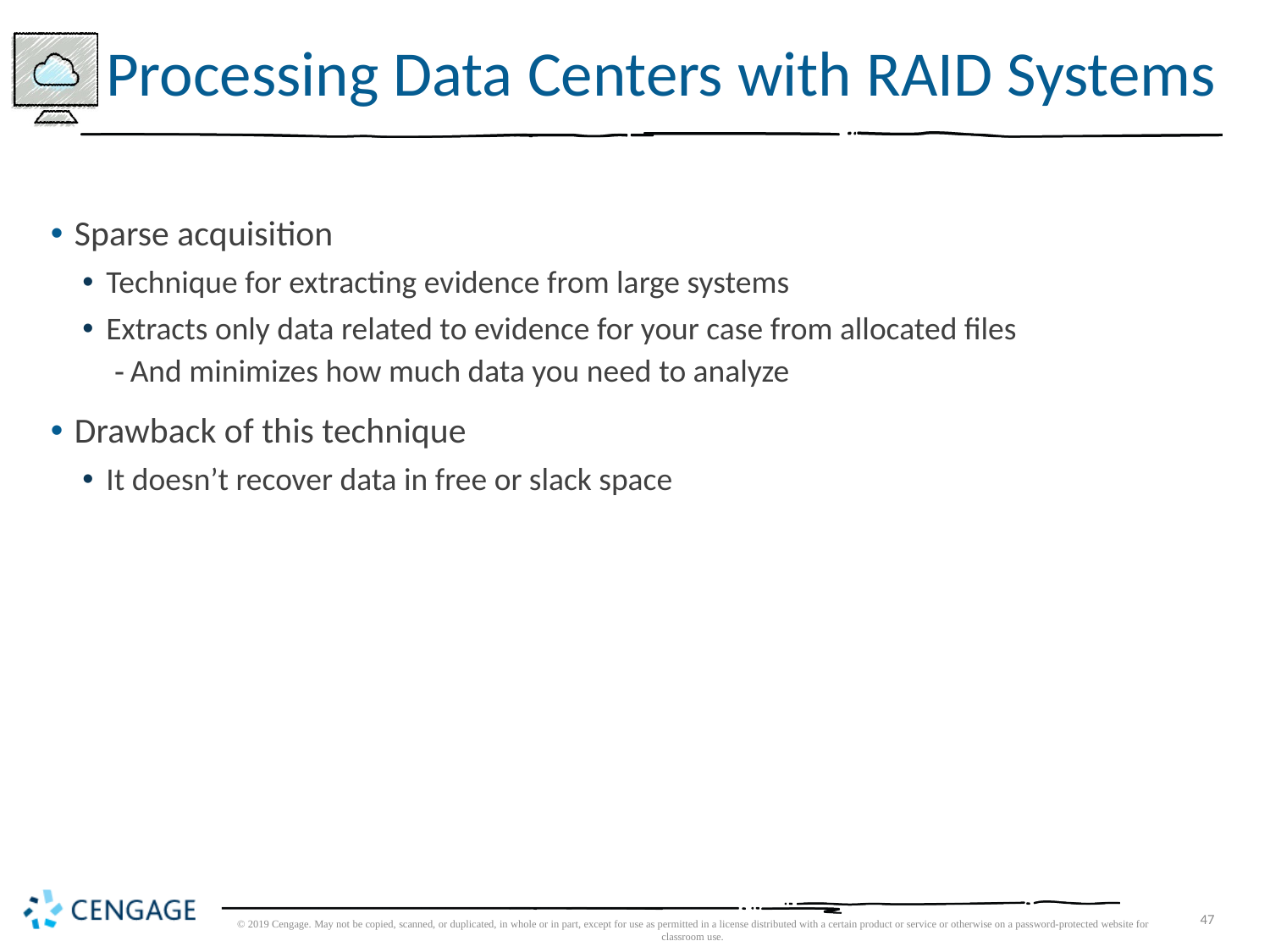

# Processing Data Centers with RAID Systems
Sparse acquisition
Technique for extracting evidence from large systems
Extracts only data related to evidence for your case from allocated files
And minimizes how much data you need to analyze
Drawback of this technique
It doesn’t recover data in free or slack space
© 2019 Cengage. May not be copied, scanned, or duplicated, in whole or in part, except for use as permitted in a license distributed with a certain product or service or otherwise on a password-protected website for classroom use.